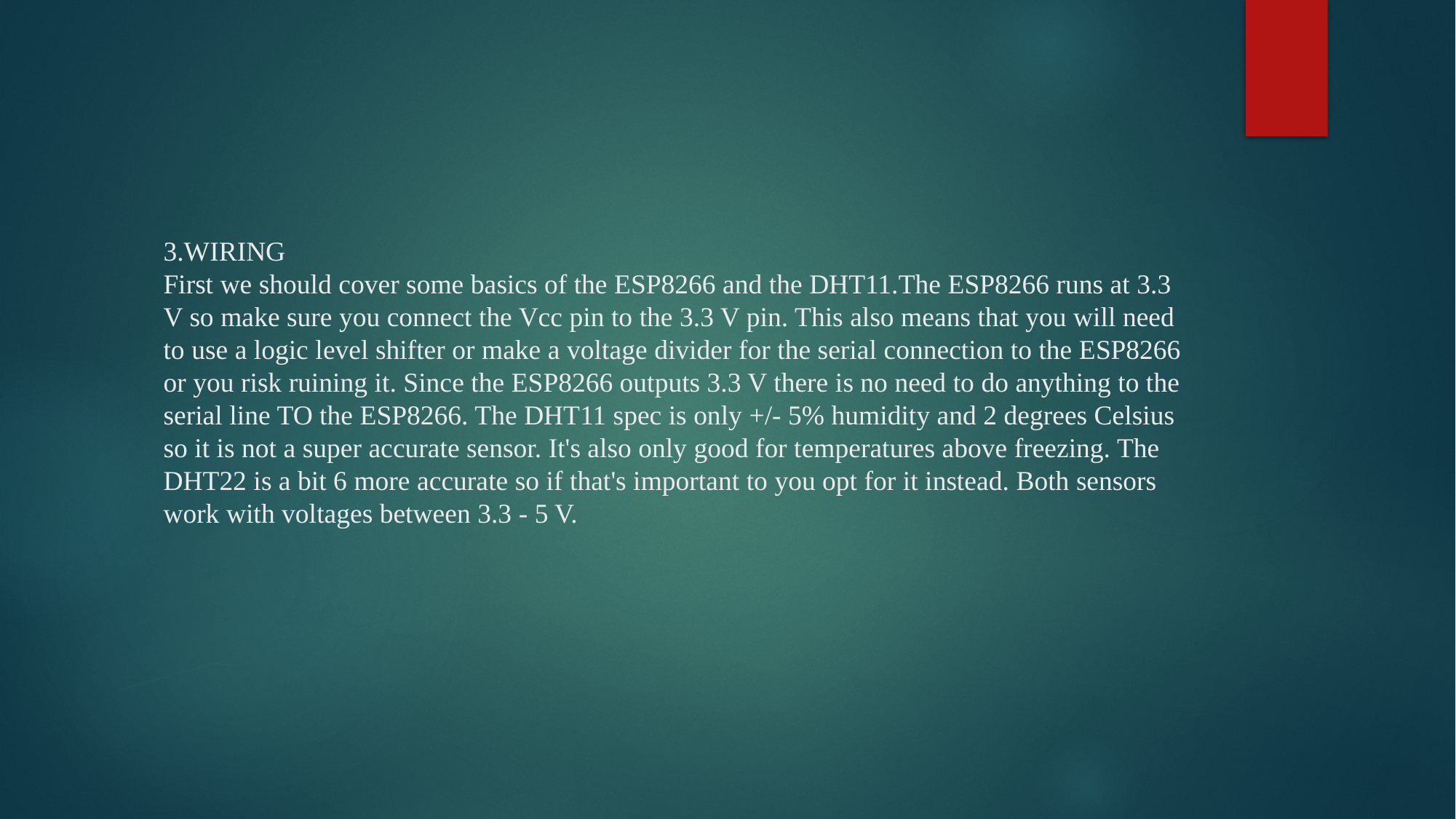

# 3.WIRING First we should cover some basics of the ESP8266 and the DHT11.The ESP8266 runs at 3.3 V so make sure you connect the Vcc pin to the 3.3 V pin. This also means that you will need to use a logic level shifter or make a voltage divider for the serial connection to the ESP8266 or you risk ruining it. Since the ESP8266 outputs 3.3 V there is no need to do anything to the serial line TO the ESP8266. The DHT11 spec is only +/- 5% humidity and 2 degrees Celsius so it is not a super accurate sensor. It's also only good for temperatures above freezing. The DHT22 is a bit 6 more accurate so if that's important to you opt for it instead. Both sensors work with voltages between 3.3 - 5 V.